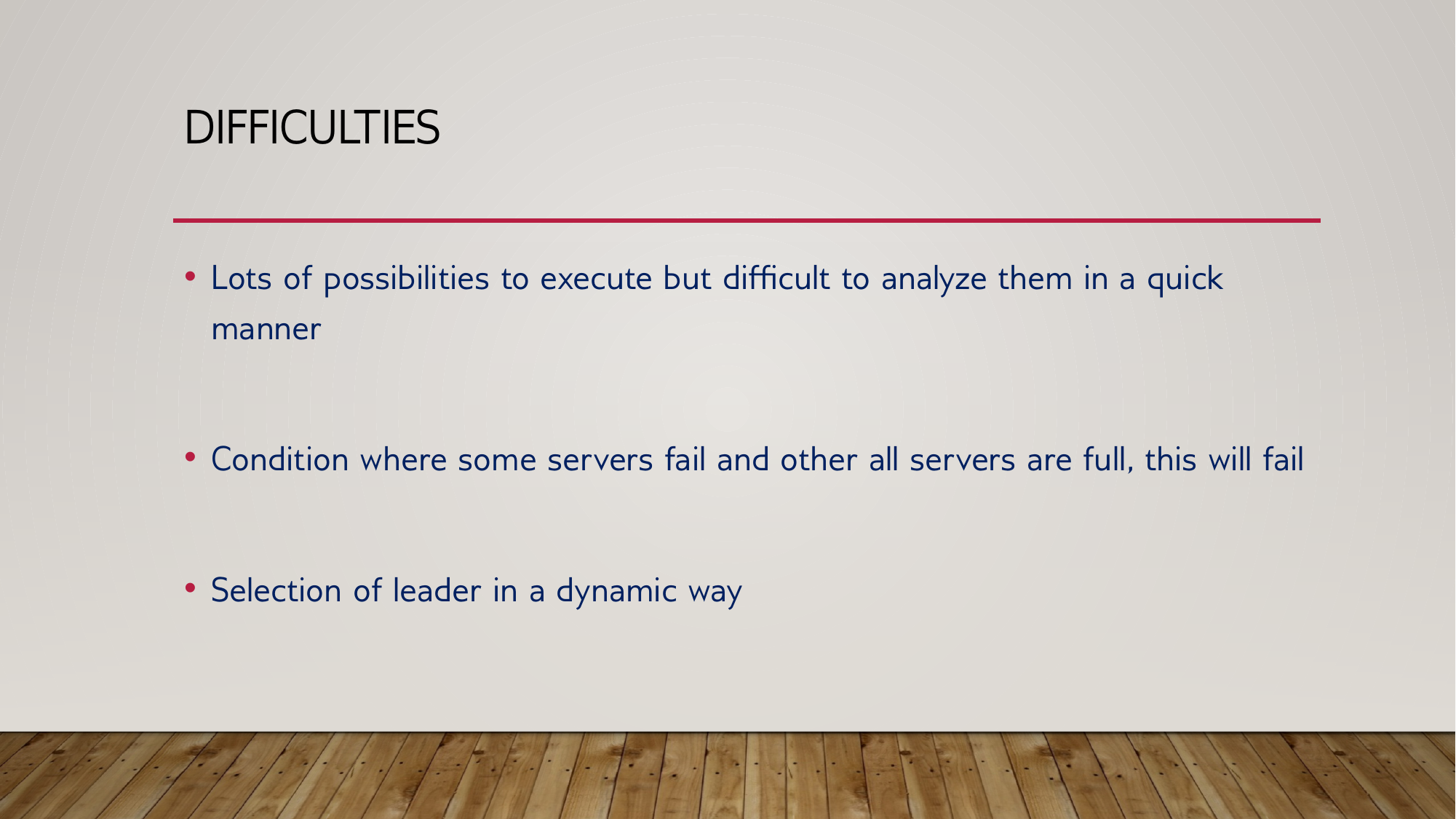

# Difficulties
Lots of possibilities to execute but difficult to analyze them in a quick manner

Condition where some servers fail and other all servers are full, this will fail

Selection of leader in a dynamic way